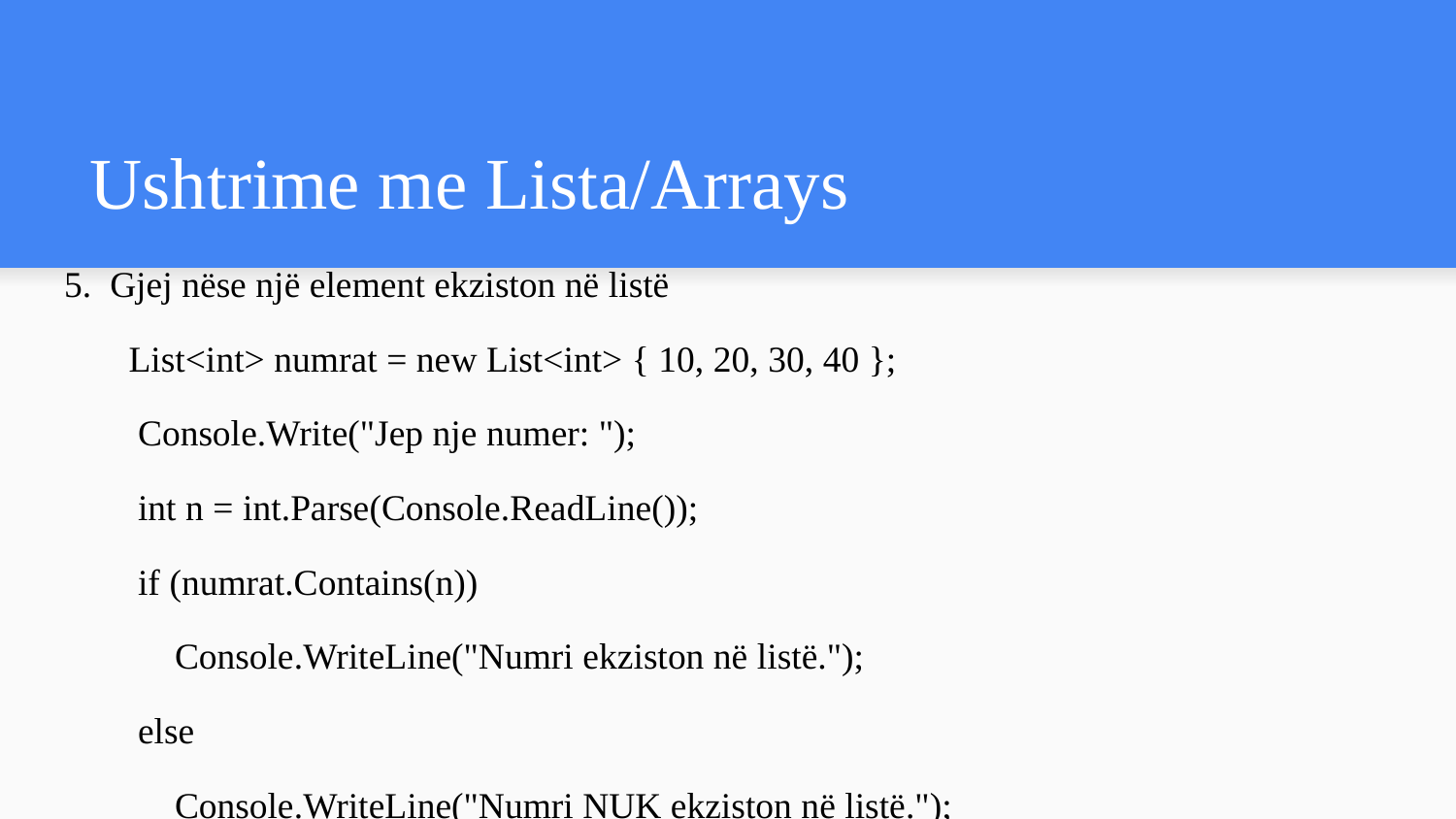

# Ushtrime me Lista/Arrays
5.  Gjej nëse një element ekziston në listë
       List<int> numrat = new List<int> { 10, 20, 30, 40 };
        Console.Write("Jep nje numer: ");
        int n = int.Parse(Console.ReadLine());
        if (numrat.Contains(n))
            Console.WriteLine("Numri ekziston në listë.");
        else
            Console.WriteLine("Numri NUK ekziston në listë.");